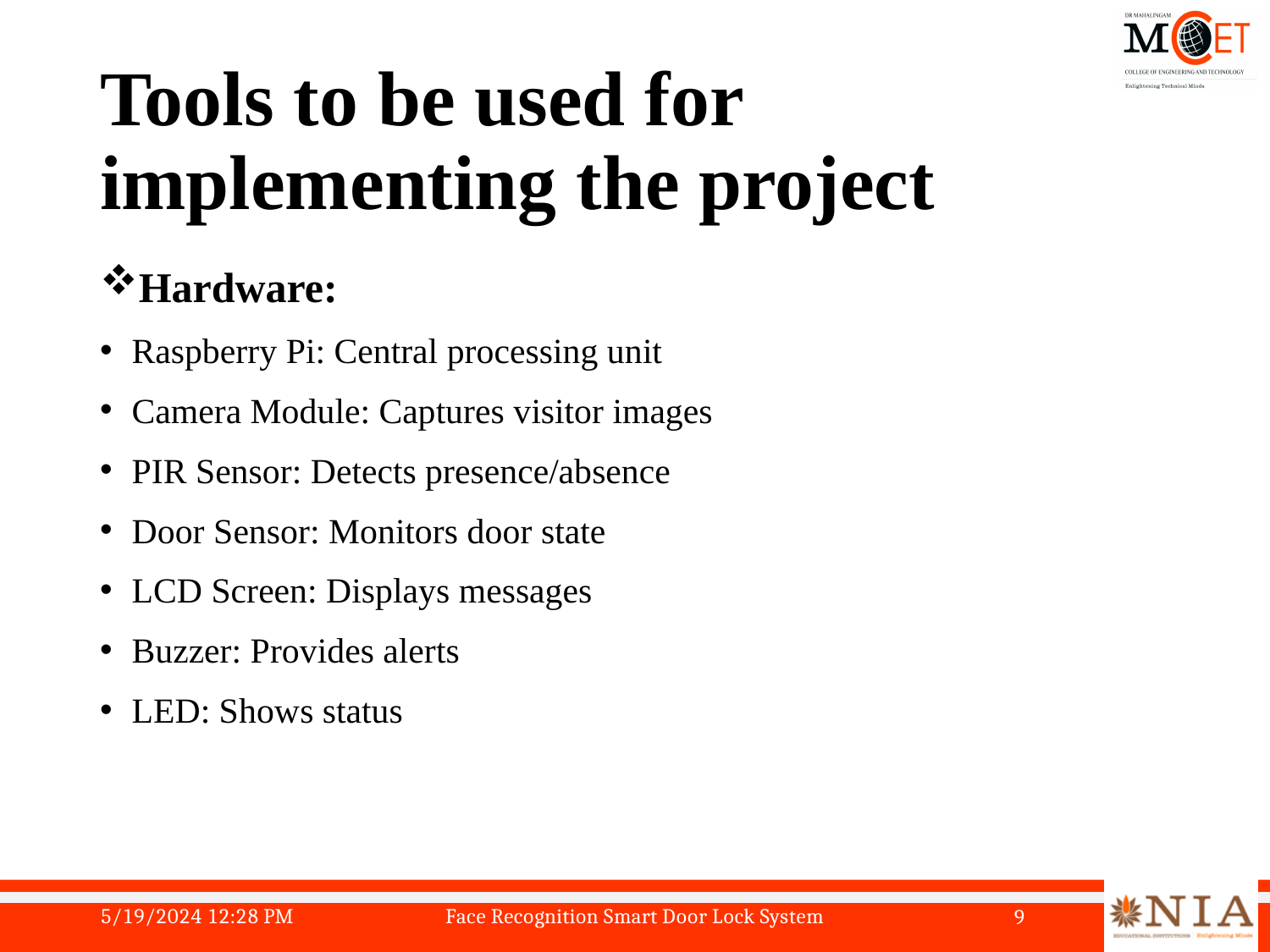

# Tools to be used for implementing the project
Hardware:
Raspberry Pi: Central processing unit
Camera Module: Captures visitor images
PIR Sensor: Detects presence/absence
Door Sensor: Monitors door state
LCD Screen: Displays messages
Buzzer: Provides alerts
LED: Shows status

5/19/2024 12:28 PM
Face Recognition Smart Door Lock System
9